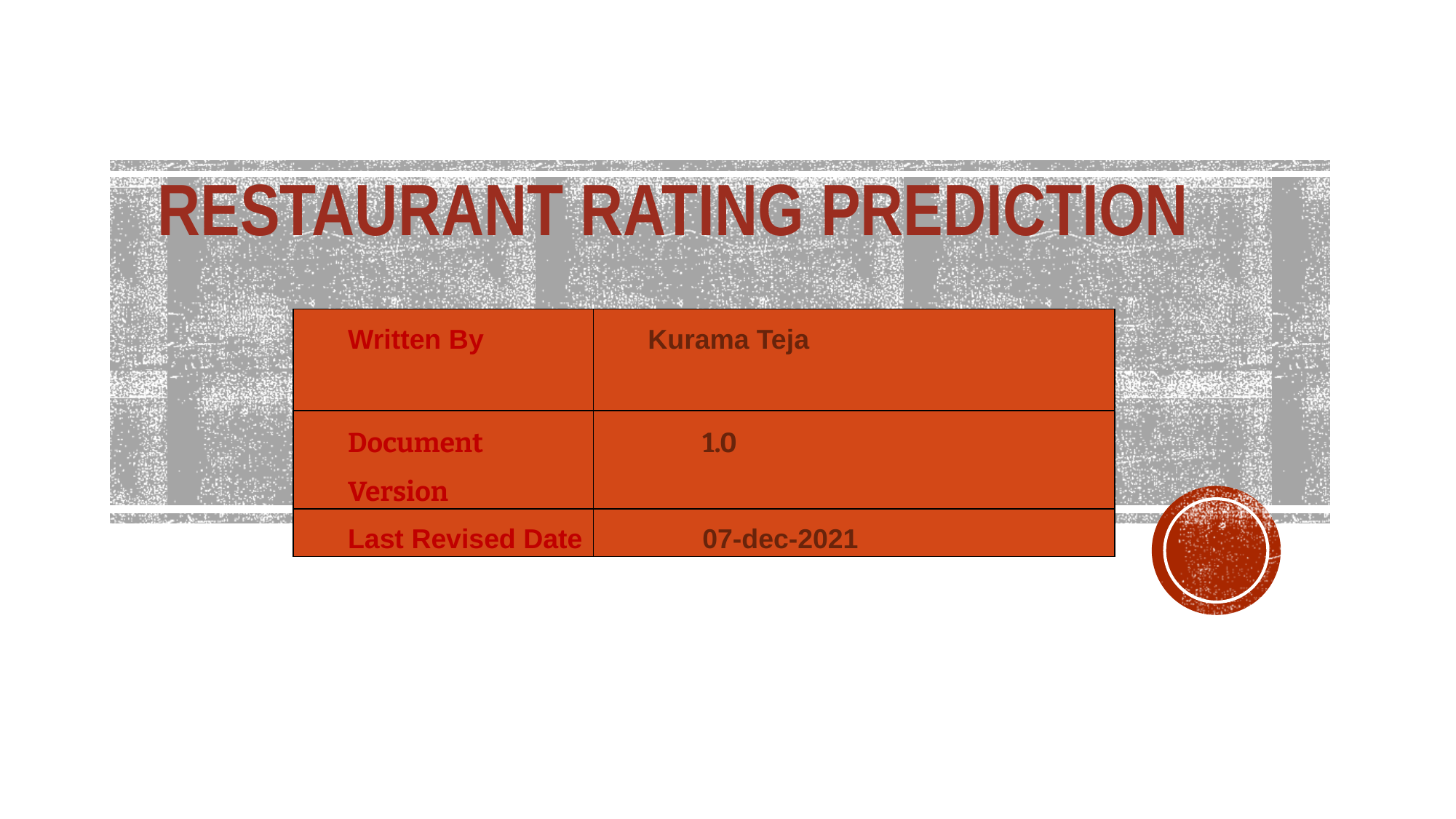

# RESTAURANT RATING PREDICTION
| Written By | Kurama Teja |
| --- | --- |
| Document Version | 1.0 |
| Last Revised Date | 07-dec-2021 |